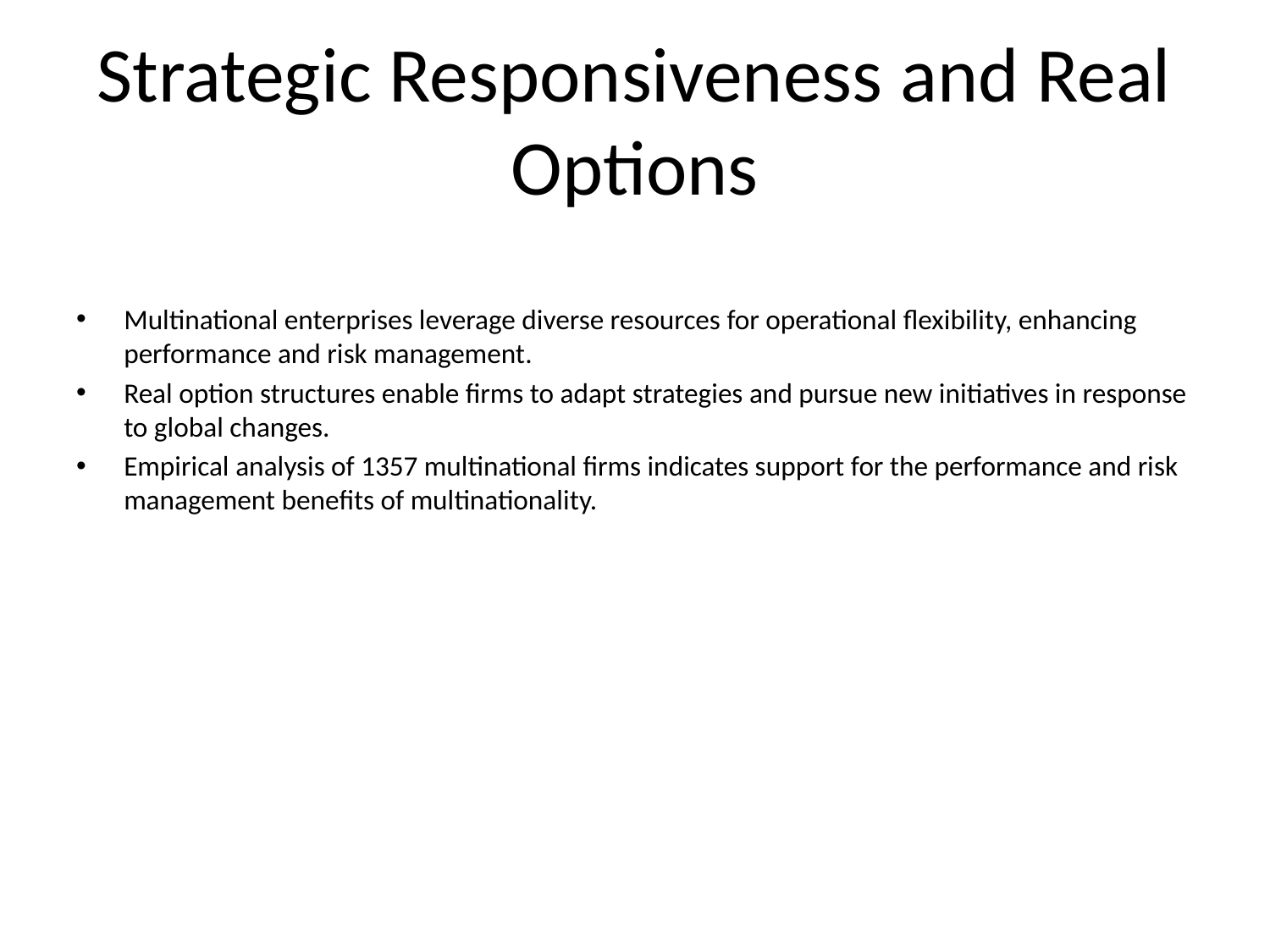

# Strategic Responsiveness and Real Options

Multinational enterprises leverage diverse resources for operational flexibility, enhancing performance and risk management.
Real option structures enable firms to adapt strategies and pursue new initiatives in response to global changes.
Empirical analysis of 1357 multinational firms indicates support for the performance and risk management benefits of multinationality.